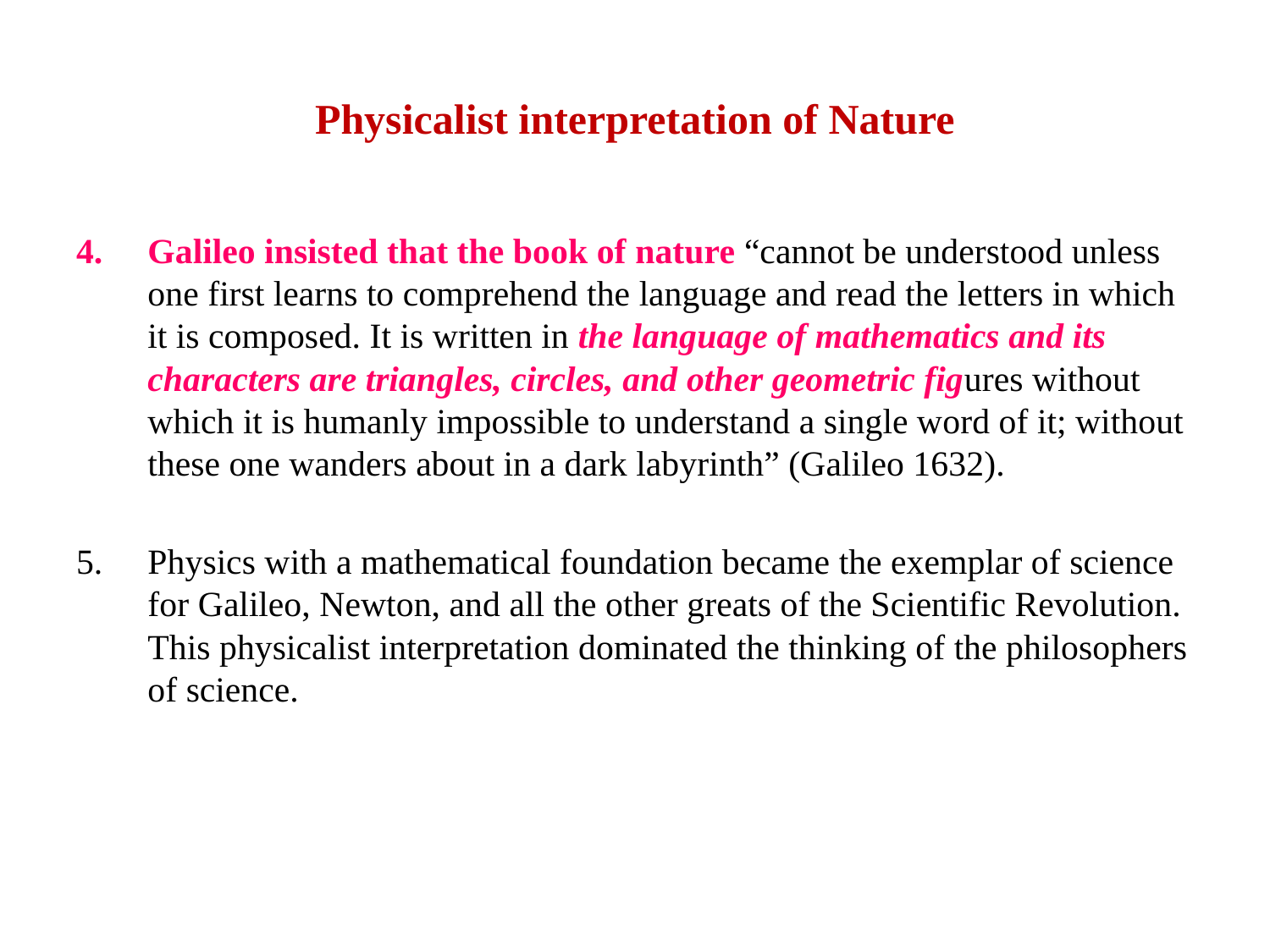

# Physicalist interpretation of Nature
Galileo insisted that the book of nature “cannot be understood unless one first learns to comprehend the language and read the letters in which it is composed. It is written in the language of mathematics and its characters are triangles, circles, and other geometric figures without which it is humanly impossible to understand a single word of it; without these one wanders about in a dark labyrinth” (Galileo 1632).

Physics with a mathematical foundation became the exemplar of science for Galileo, Newton, and all the other greats of the Scientific Revolution. This physicalist interpretation dominated the thinking of the philosophers of science.